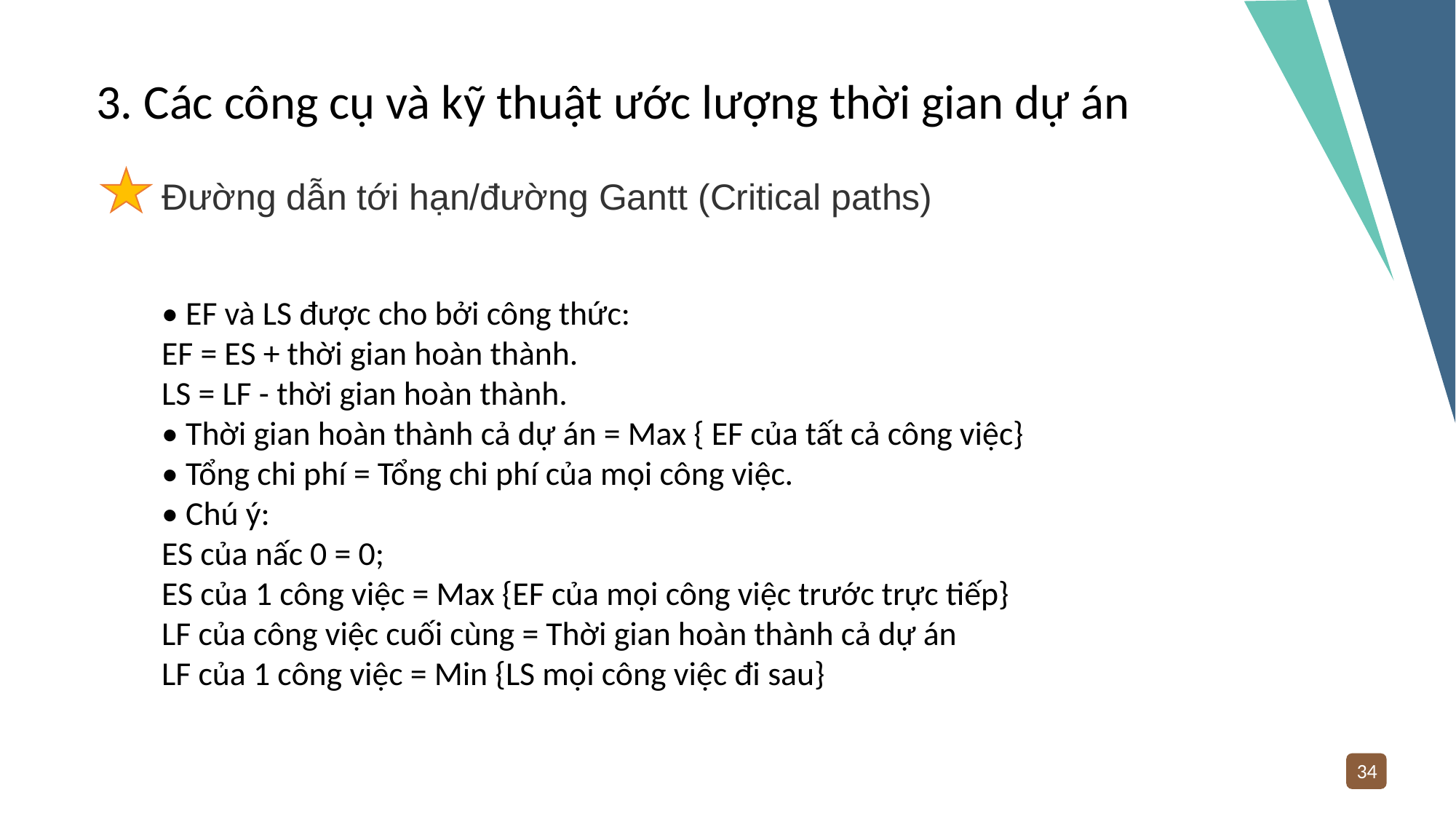

3. Các công cụ và kỹ thuật ước lượng thời gian dự án

Đường dẫn tới hạn/đường Gantt (Critical paths)
• EF và LS được cho bởi công thức:
EF = ES + thời gian hoàn thành.
LS = LF - thời gian hoàn thành.
• Thời gian hoàn thành cả dự án = Max { EF của tất cả công việc}
• Tổng chi phí = Tổng chi phí của mọi công việc.
• Chú ý:
ES của nấc 0 = 0;
ES của 1 công việc = Max {EF của mọi công việc trước trực tiếp}
LF của công việc cuối cùng = Thời gian hoàn thành cả dự án
LF của 1 công việc = Min {LS mọi công việc đi sau}